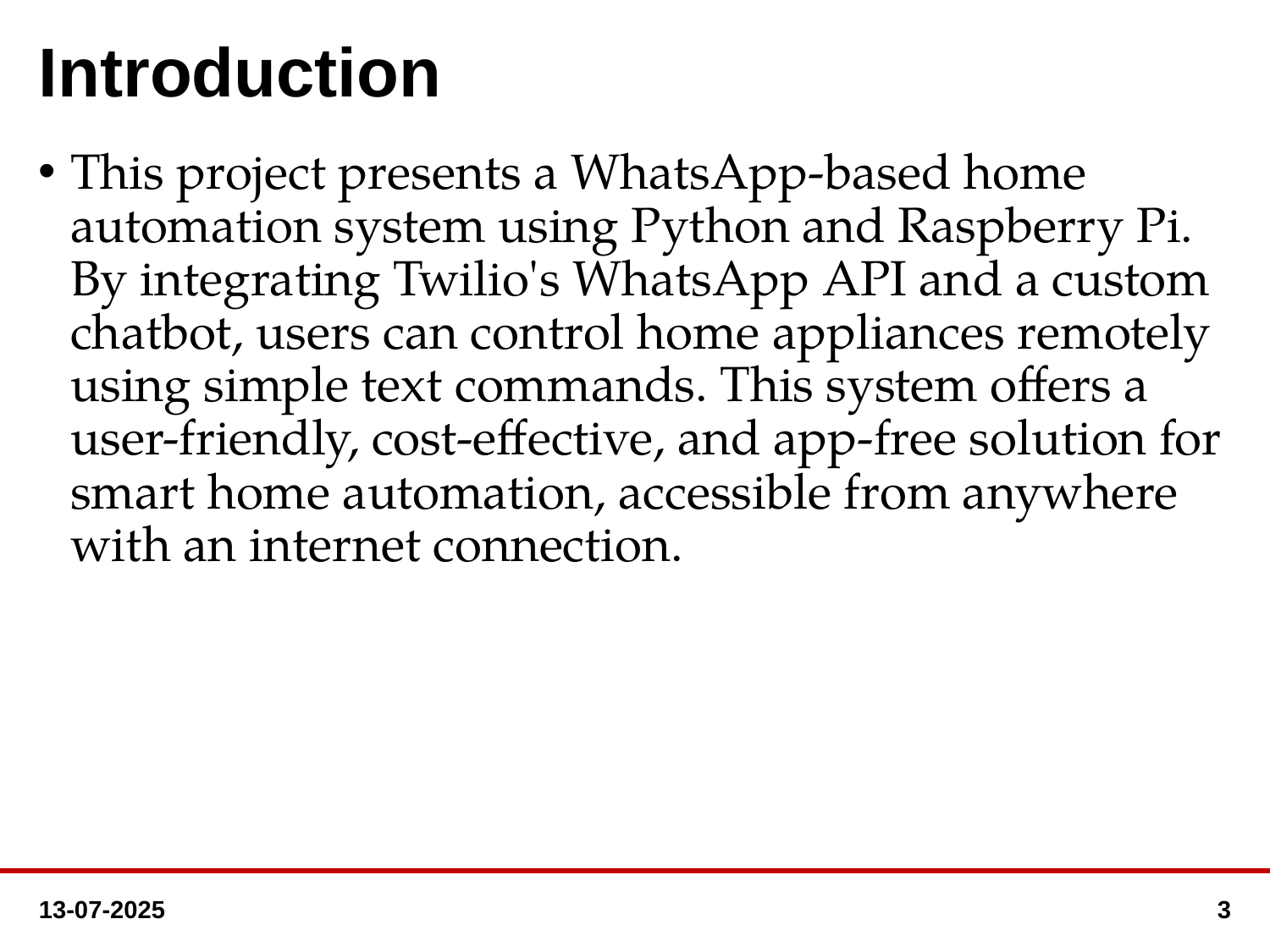

# Introduction
This project presents a WhatsApp-based home automation system using Python and Raspberry Pi. By integrating Twilio's WhatsApp API and a custom chatbot, users can control home appliances remotely using simple text commands. This system offers a user-friendly, cost-effective, and app-free solution for smart home automation, accessible from anywhere with an internet connection.
13-07-2025
3